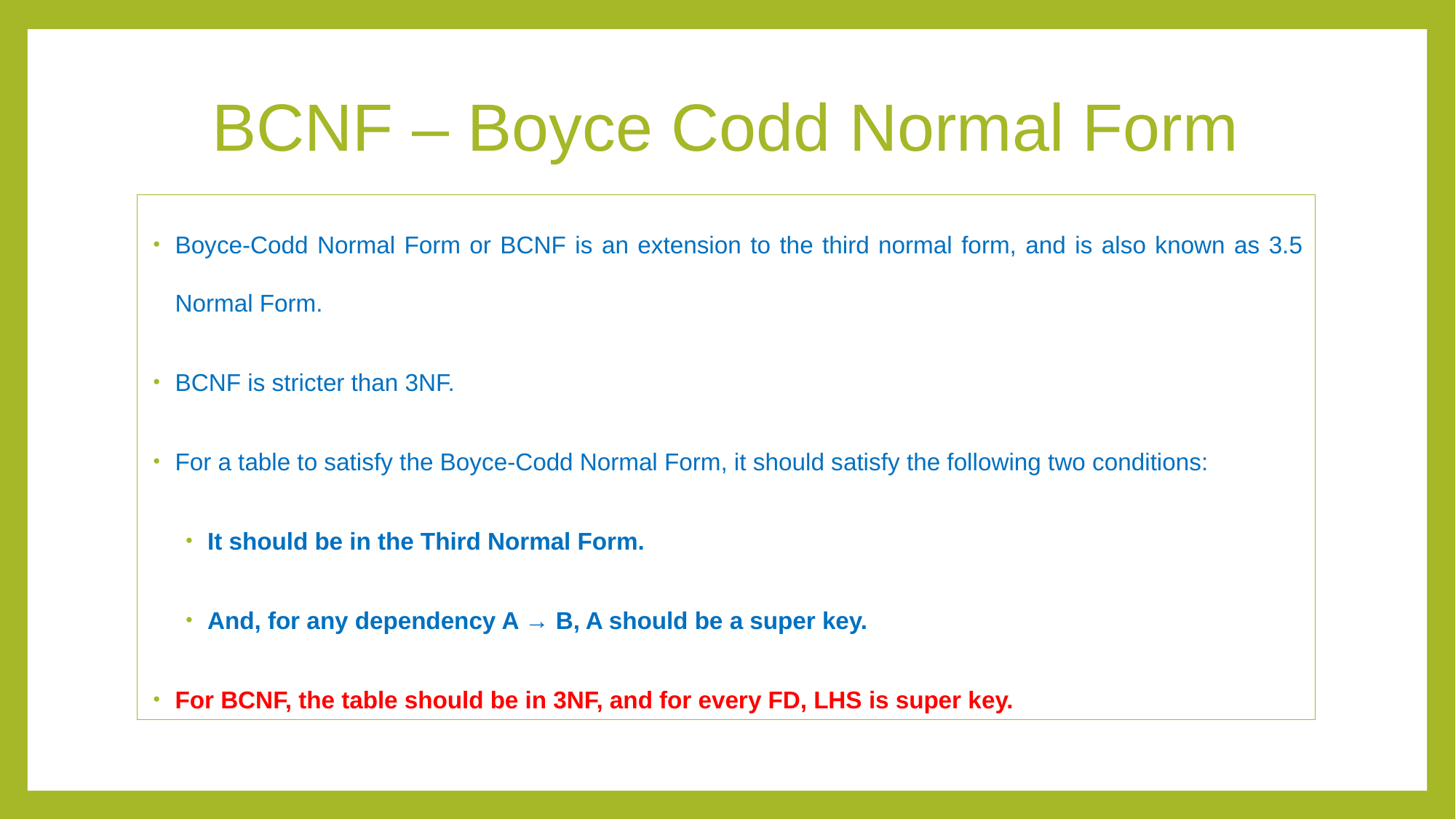

# BCNF – Boyce Codd Normal Form
Boyce-Codd Normal Form or BCNF is an extension to the third normal form, and is also known as 3.5 Normal Form.
BCNF is stricter than 3NF.
For a table to satisfy the Boyce-Codd Normal Form, it should satisfy the following two conditions:
It should be in the Third Normal Form.
And, for any dependency A → B, A should be a super key.
For BCNF, the table should be in 3NF, and for every FD, LHS is super key.